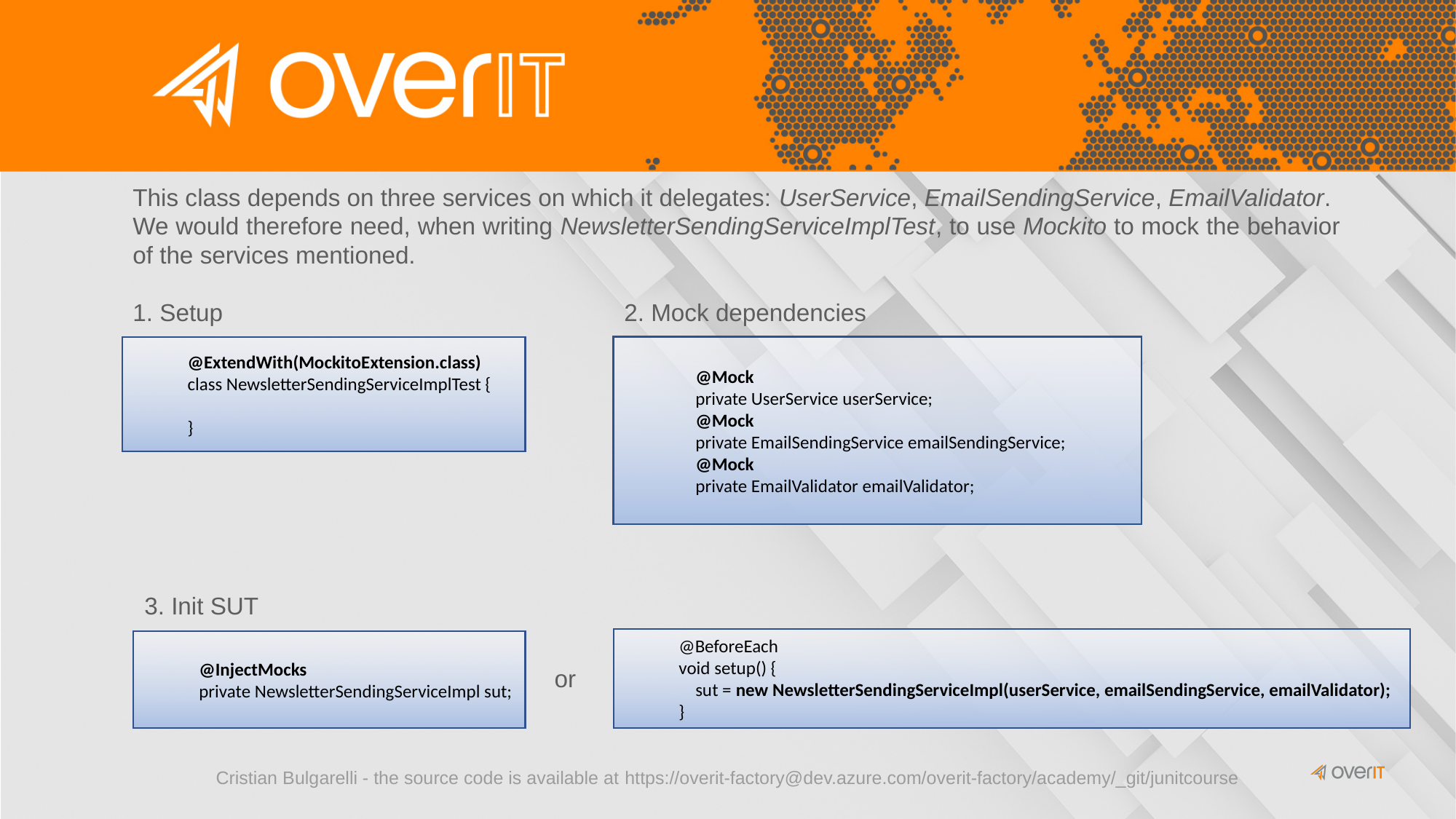

This class depends on three services on which it delegates: UserService, EmailSendingService, EmailValidator.
We would therefore need, when writing NewsletterSendingServiceImplTest, to use Mockito to mock the behavior of the services mentioned.
1. Setup
2. Mock dependencies
@ExtendWith(MockitoExtension.class)
class NewsletterSendingServiceImplTest {

}
    @Mock
    private UserService userService;
    @Mock
    private EmailSendingService emailSendingService;
    @Mock
    private EmailValidator emailValidator;
3. Init SUT
@BeforeEach
void setup() {
    sut = new NewsletterSendingServiceImpl(userService, emailSendingService, emailValidator);
}
@InjectMocks
private NewsletterSendingServiceImpl sut;
or
Cristian Bulgarelli - the source code is available at https://overit-factory@dev.azure.com/overit-factory/academy/_git/junitcourse